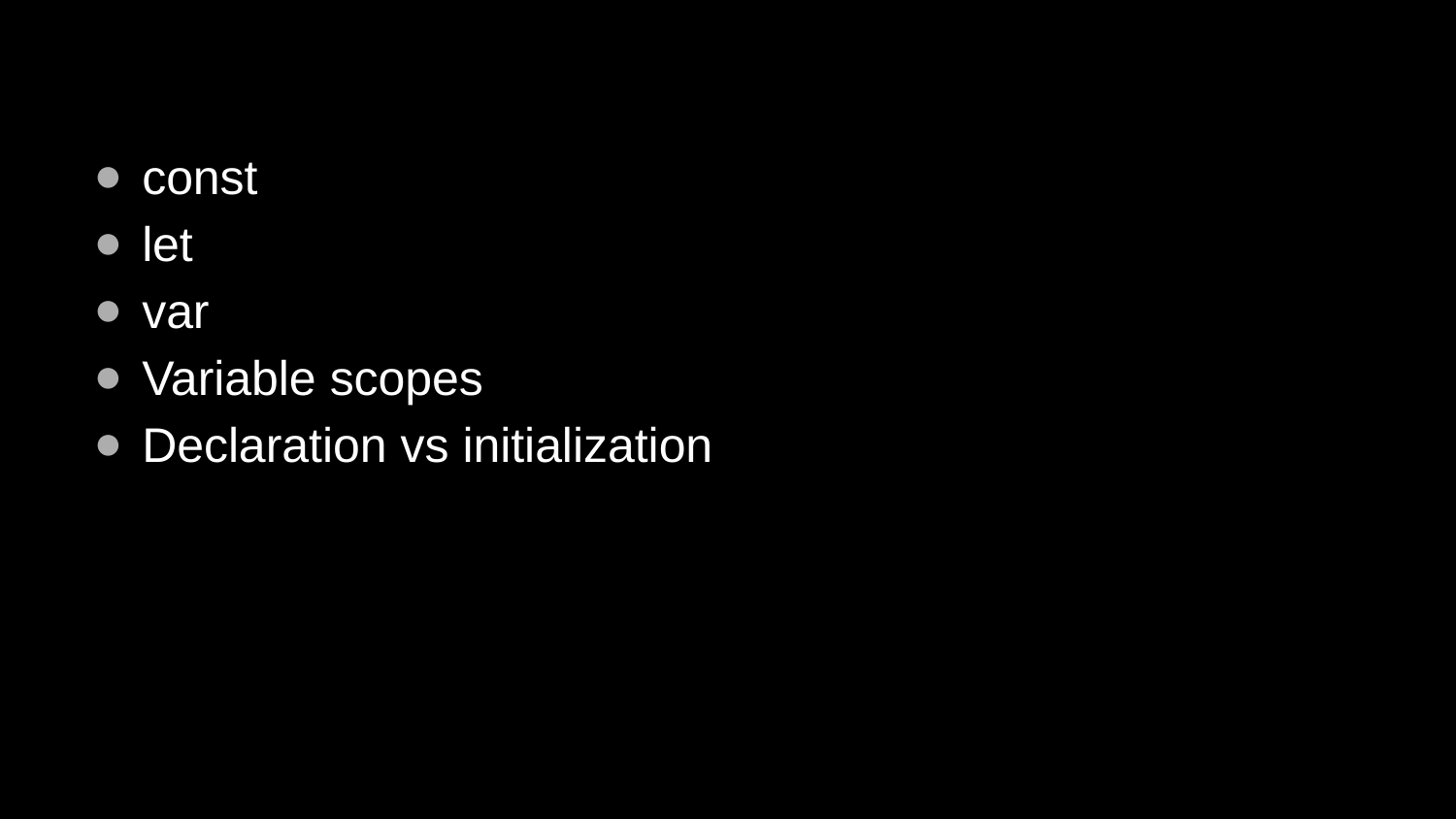

const
let
var
Variable scopes
Declaration vs initialization